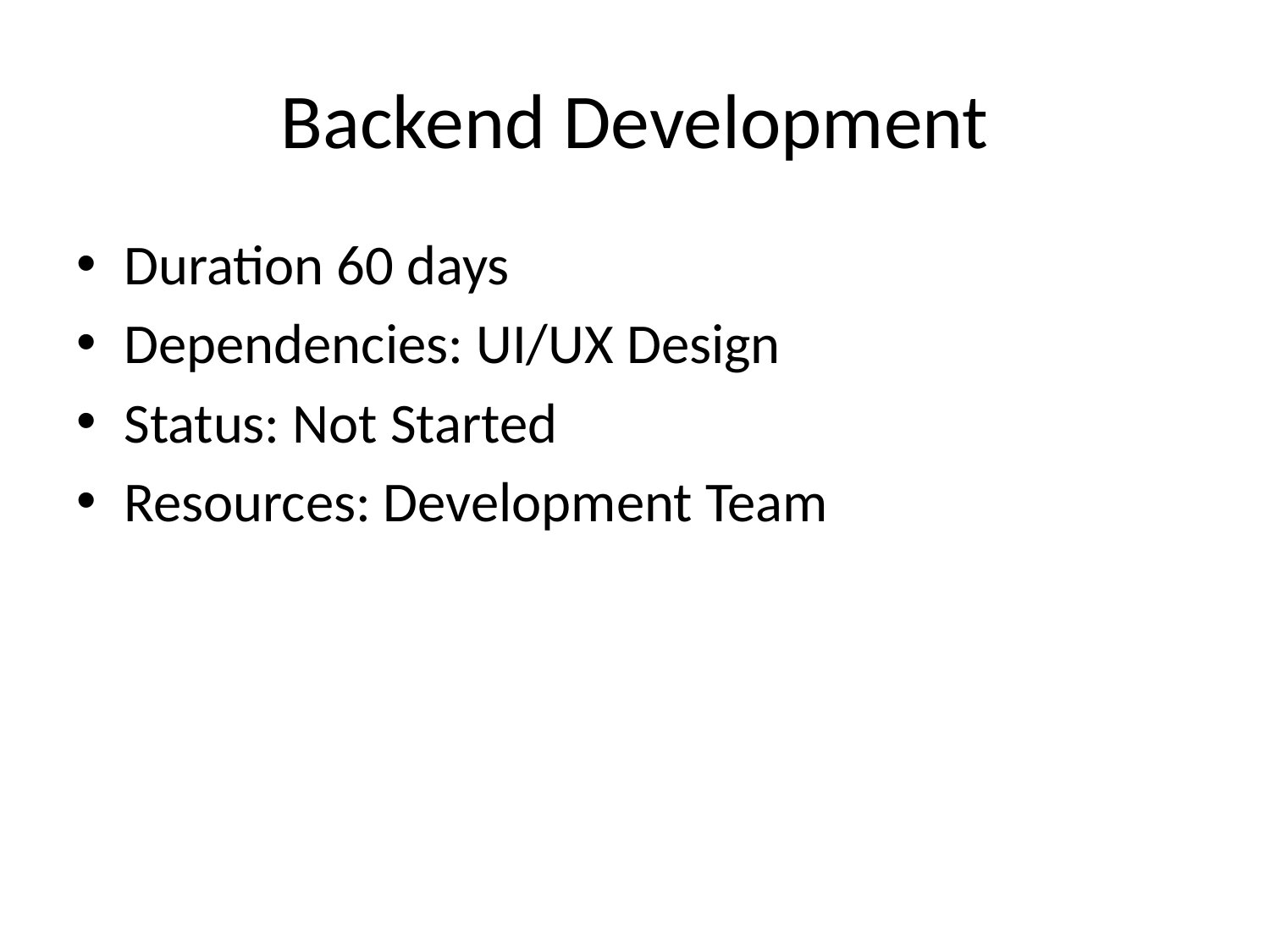

# Backend Development
Duration 60 days
Dependencies: UI/UX Design
Status: Not Started
Resources: Development Team